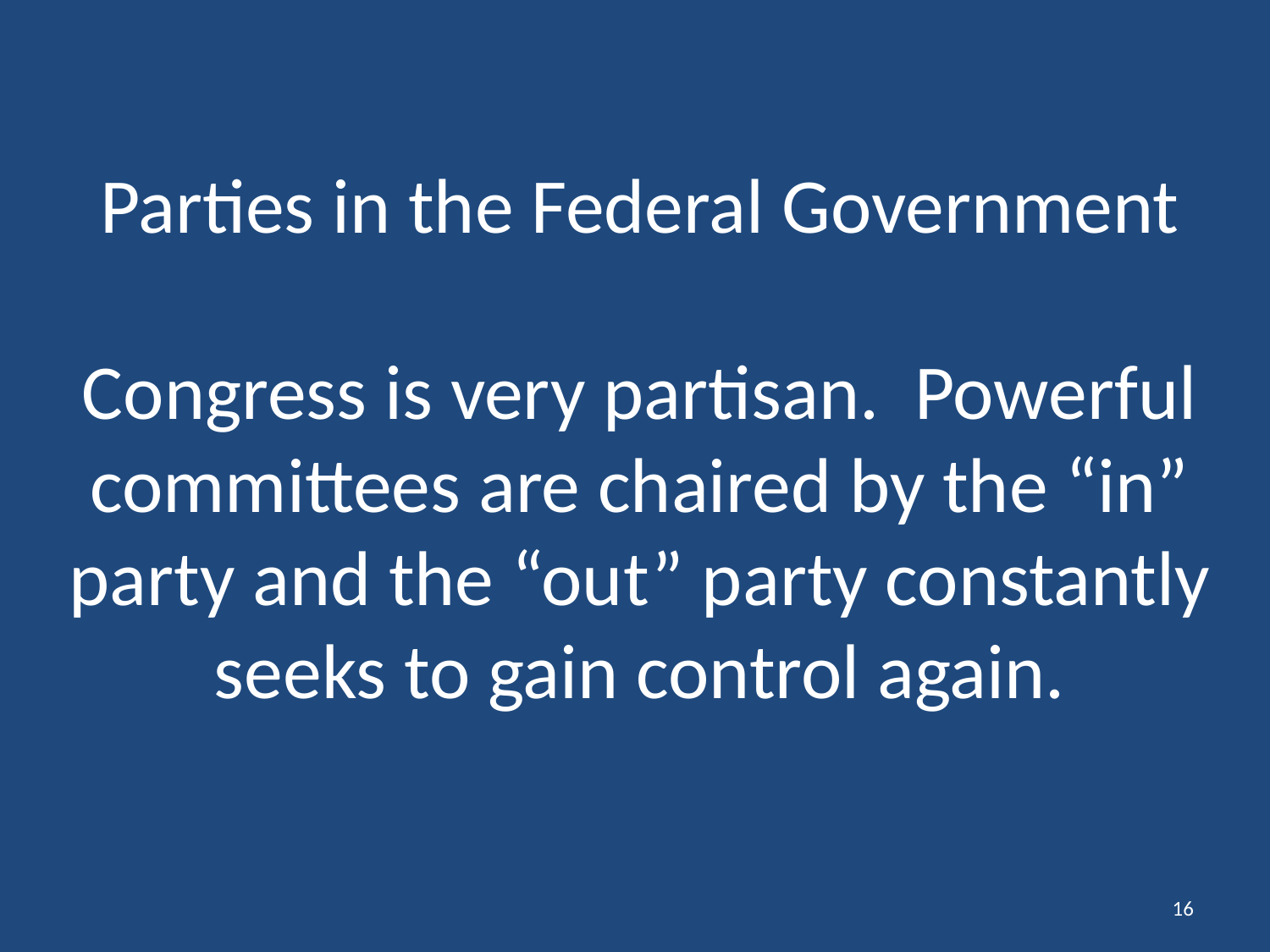

# Parties in the Federal Government Congress is very partisan.  Powerful committees are chaired by the “in” party and the “out” party constantly seeks to gain control again.
16